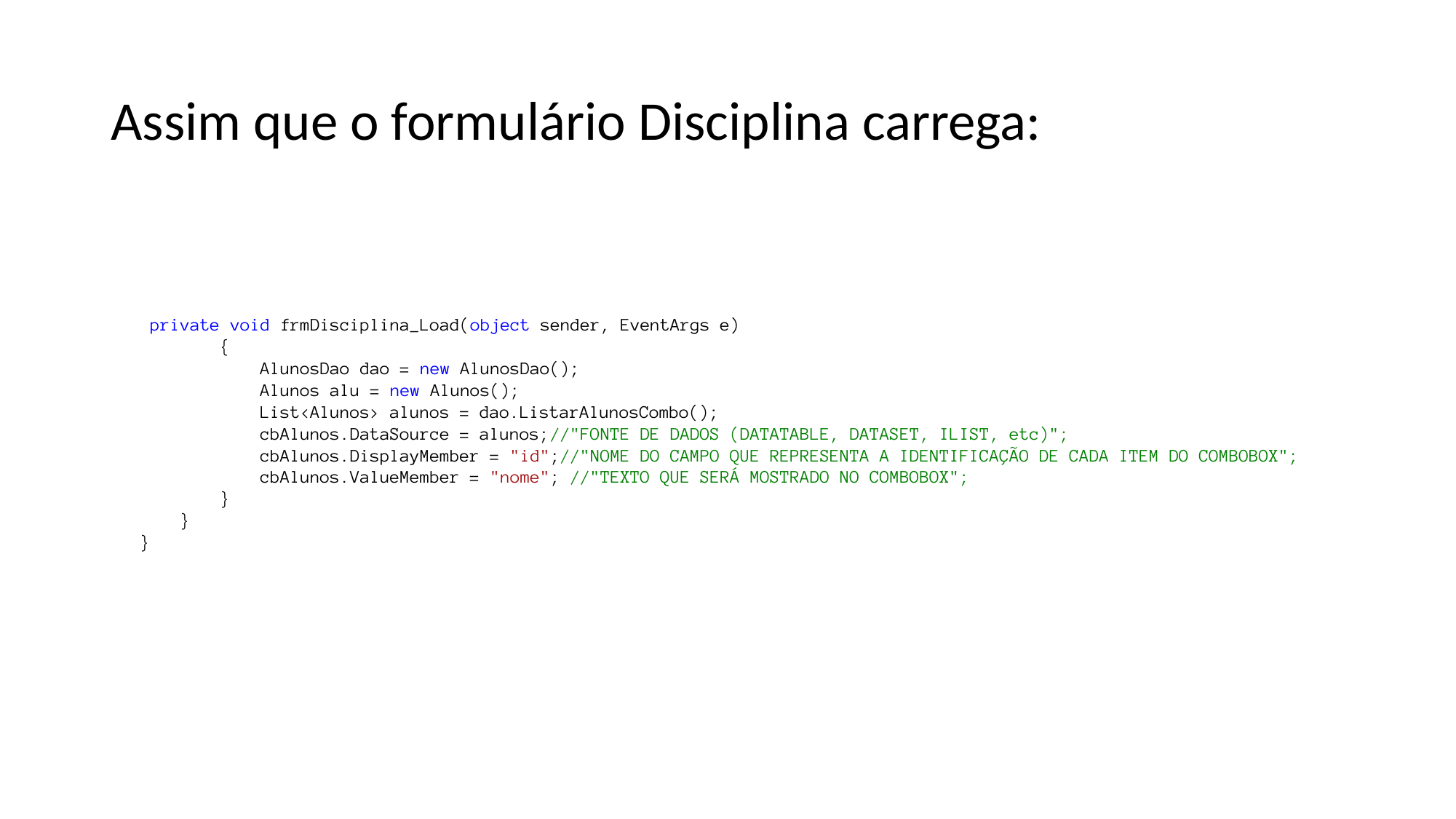

# Assim que o formulário Disciplina carrega:
 private void frmDisciplina_Load(object sender, EventArgs e)
        {
            AlunosDao dao = new AlunosDao();
            Alunos alu = new Alunos();
            List<Alunos> alunos = dao.ListarAlunosCombo();
            cbAlunos.DataSource = alunos;//"FONTE DE DADOS (DATATABLE, DATASET, ILIST, etc)";
            cbAlunos.DisplayMember = "id";//"NOME DO CAMPO QUE REPRESENTA A IDENTIFICAÇÃO DE CADA ITEM DO COMBOBOX";
            cbAlunos.ValueMember = "nome"; //"TEXTO QUE SERÁ MOSTRADO NO COMBOBOX";
        }
    }
}